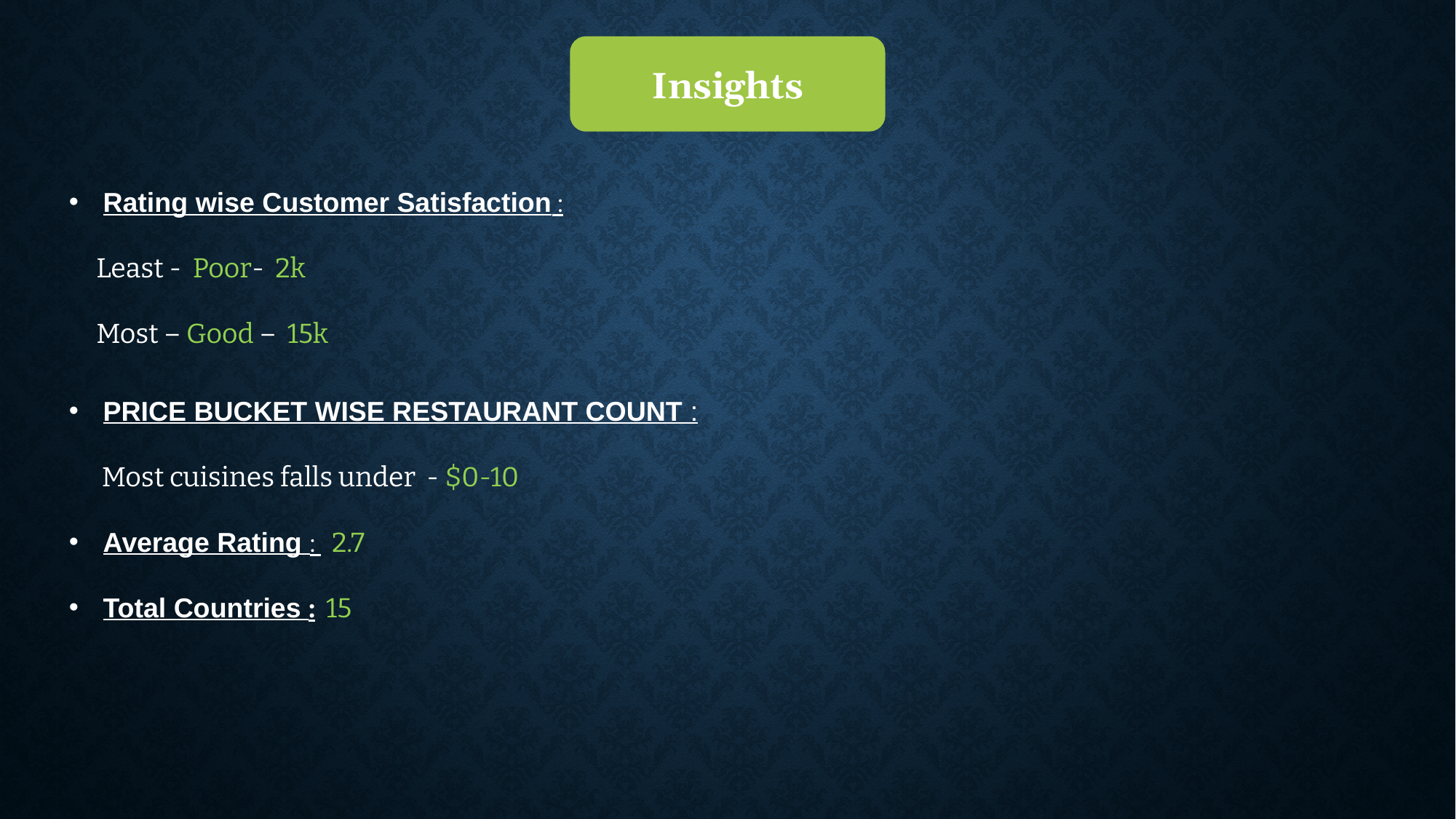

Insights
Rating wise Customer Satisfaction :

     Least -  Poor-  2k

     Most – Good –  15k
PRICE BUCKET WISE RESTAURANT COUNT :

      Most cuisines falls under  - $0-10

Average Rating :   2.7

Total Countries :  15